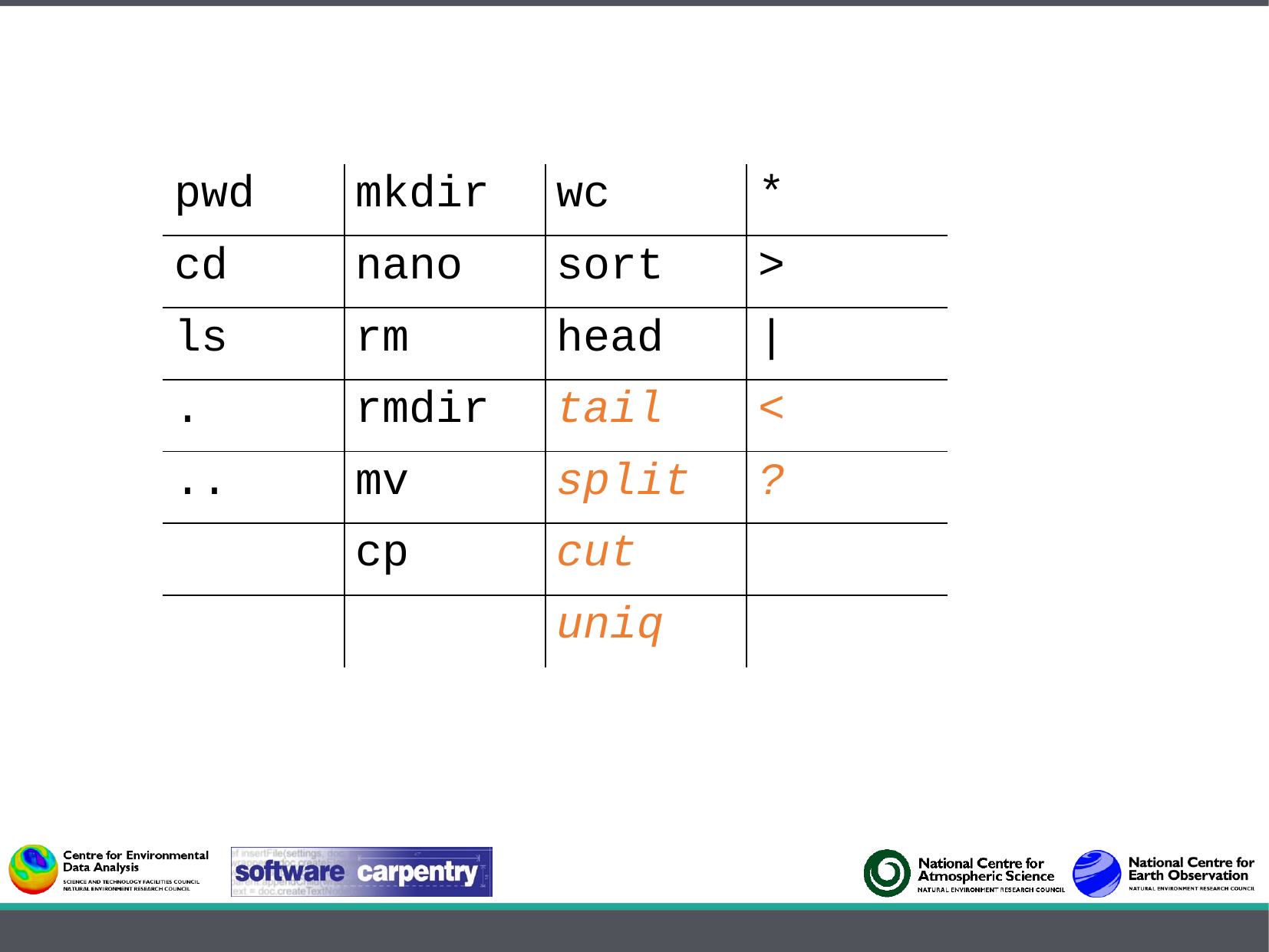

| pwd | mkdir | wc | \* |
| --- | --- | --- | --- |
| cd | nano | sort | > |
| ls | rm | head | | |
| . | rmdir | tail | < |
| .. | mv | split | ? |
|  | cp | cut |  |
|  |  | uniq |  |